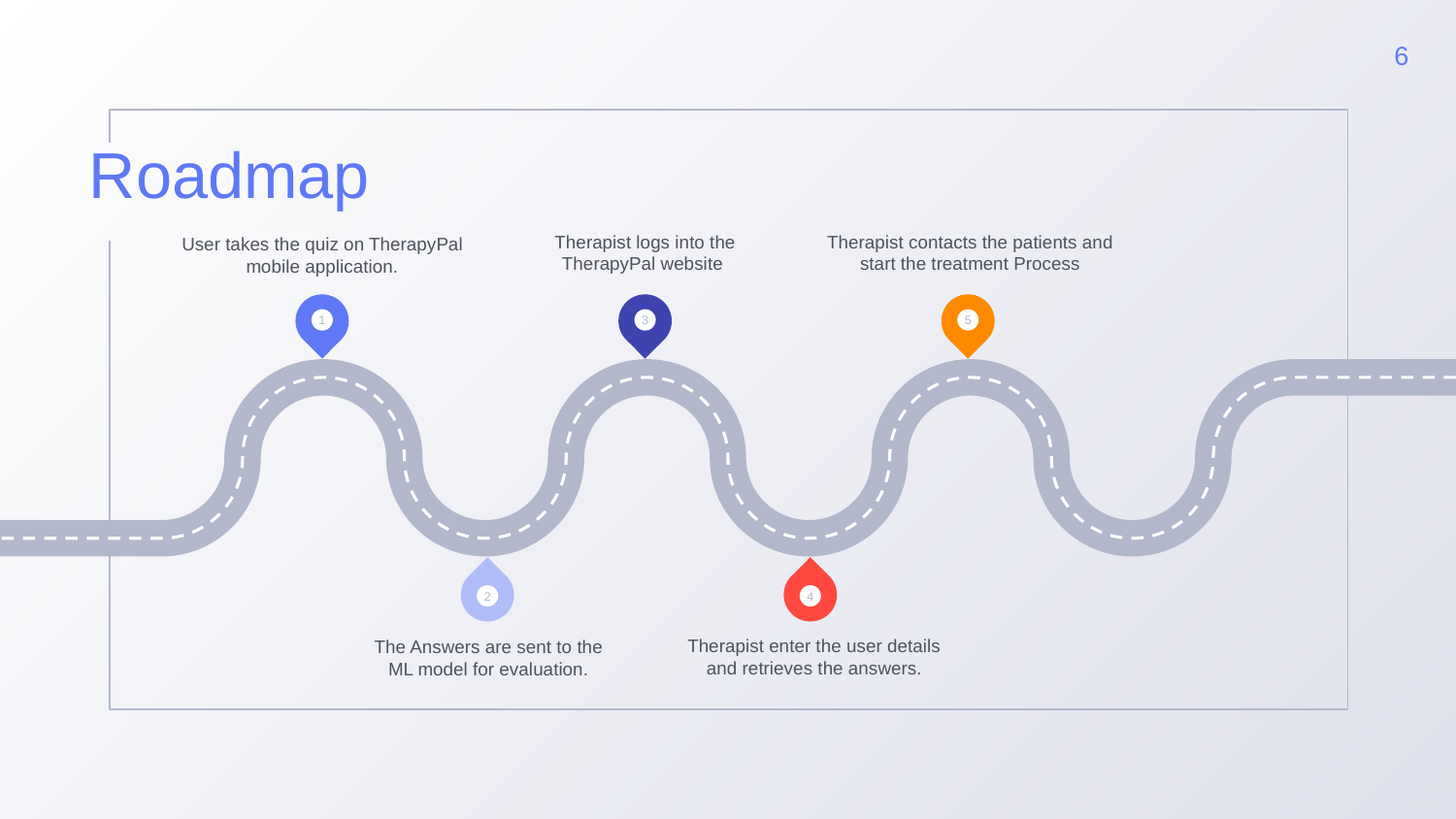

6
# Roadmap
Therapist logs into the TherapyPal website
Therapist contacts the patients and start the treatment Process
User takes the quiz on TherapyPal mobile application.

1

3

5

2

4
Therapist enter the user details and retrieves the answers.
The Answers are sent to the ML model for evaluation.